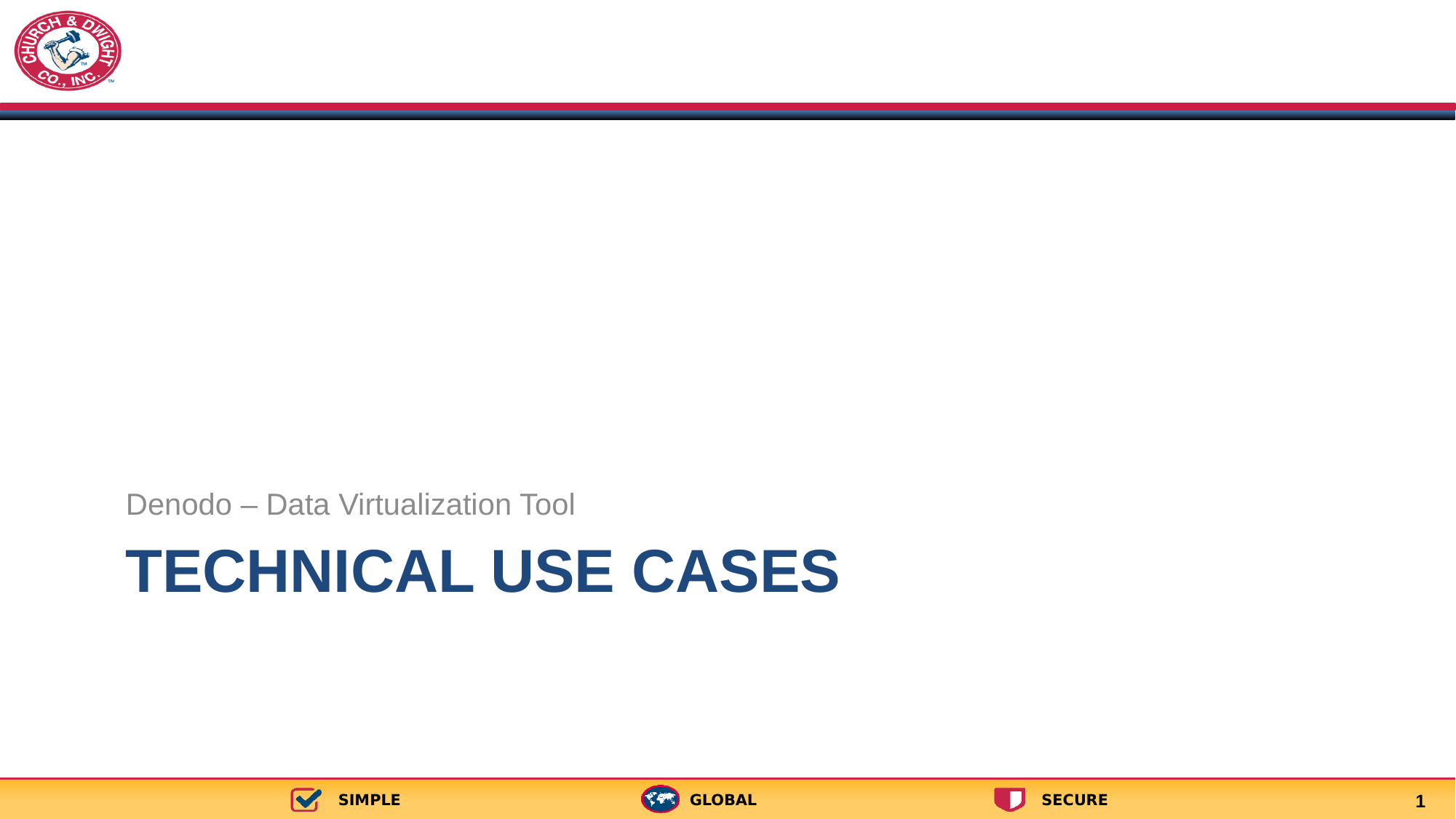

Denodo – Data Virtualization Tool
# Technical use cases